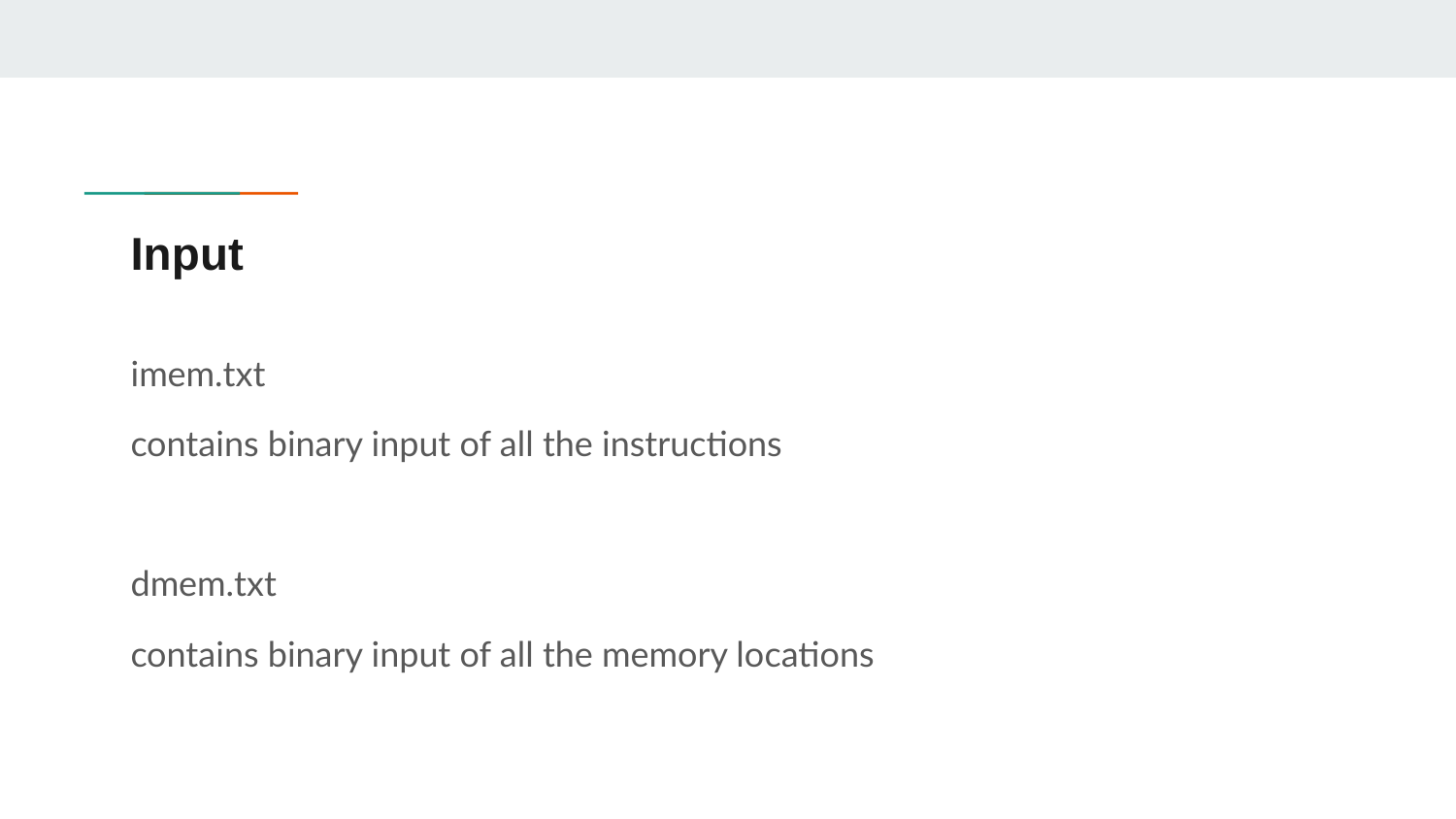

# Input
imem.txt
contains binary input of all the instructions

dmem.txt
contains binary input of all the memory locations